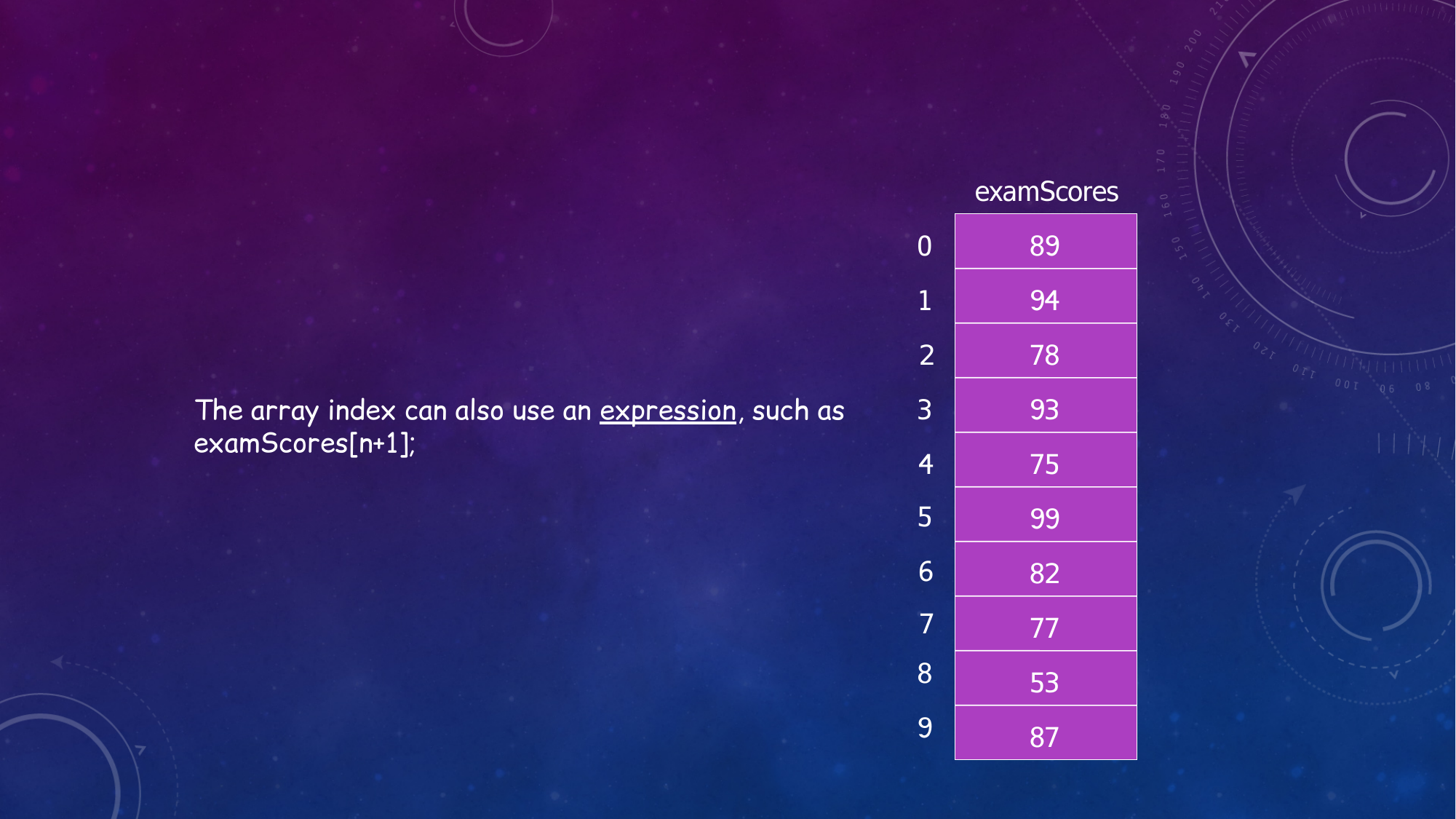

examScores

0
1
2
3
4
5
6
7
8
9
89

94

78

The array index can also use an expression, such as
examScores[n+1];
93

75

99

82

77

53

87